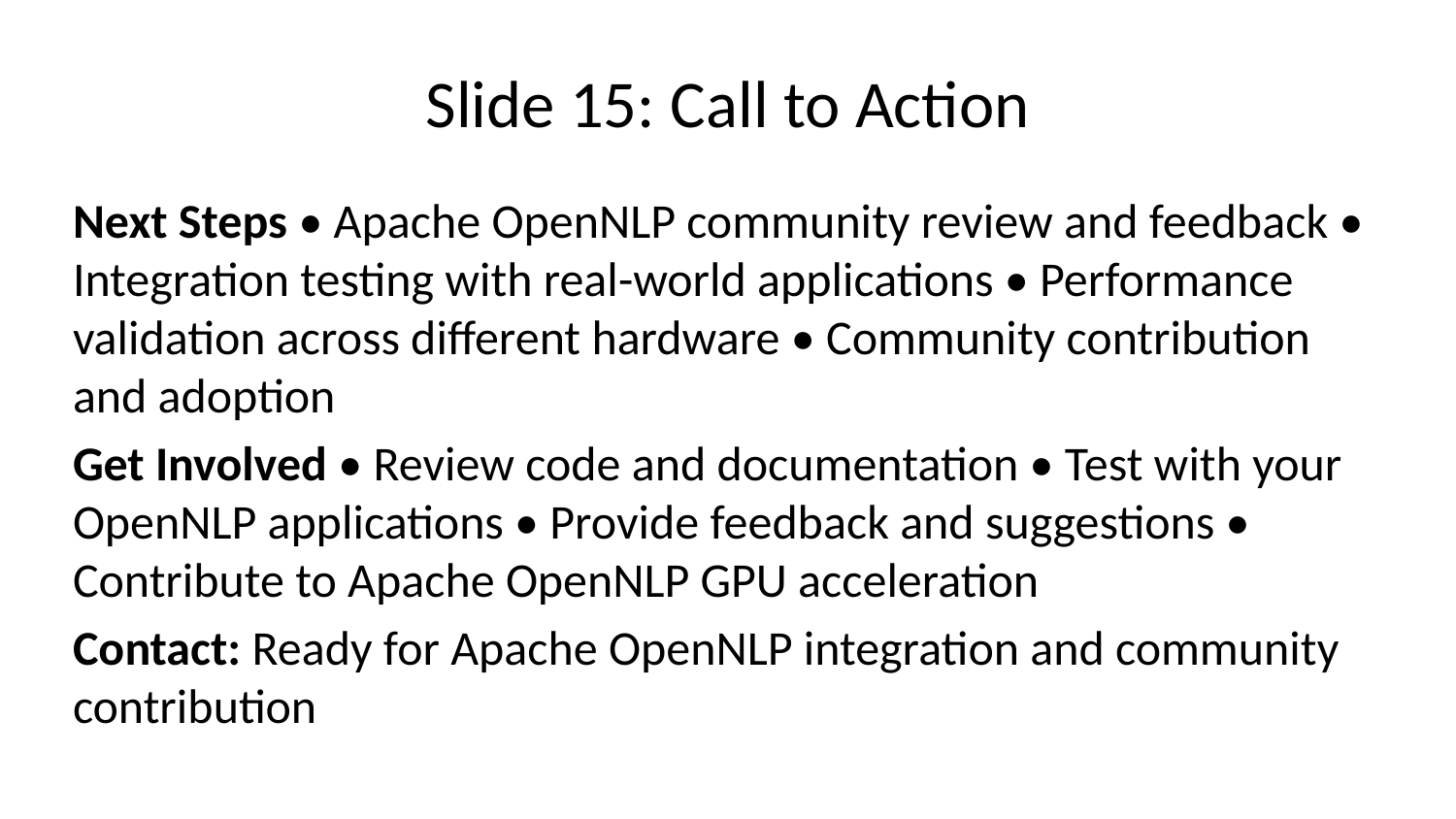

# Slide 15: Call to Action
Next Steps • Apache OpenNLP community review and feedback • Integration testing with real-world applications • Performance validation across different hardware • Community contribution and adoption
Get Involved • Review code and documentation • Test with your OpenNLP applications • Provide feedback and suggestions • Contribute to Apache OpenNLP GPU acceleration
Contact: Ready for Apache OpenNLP integration and community contribution